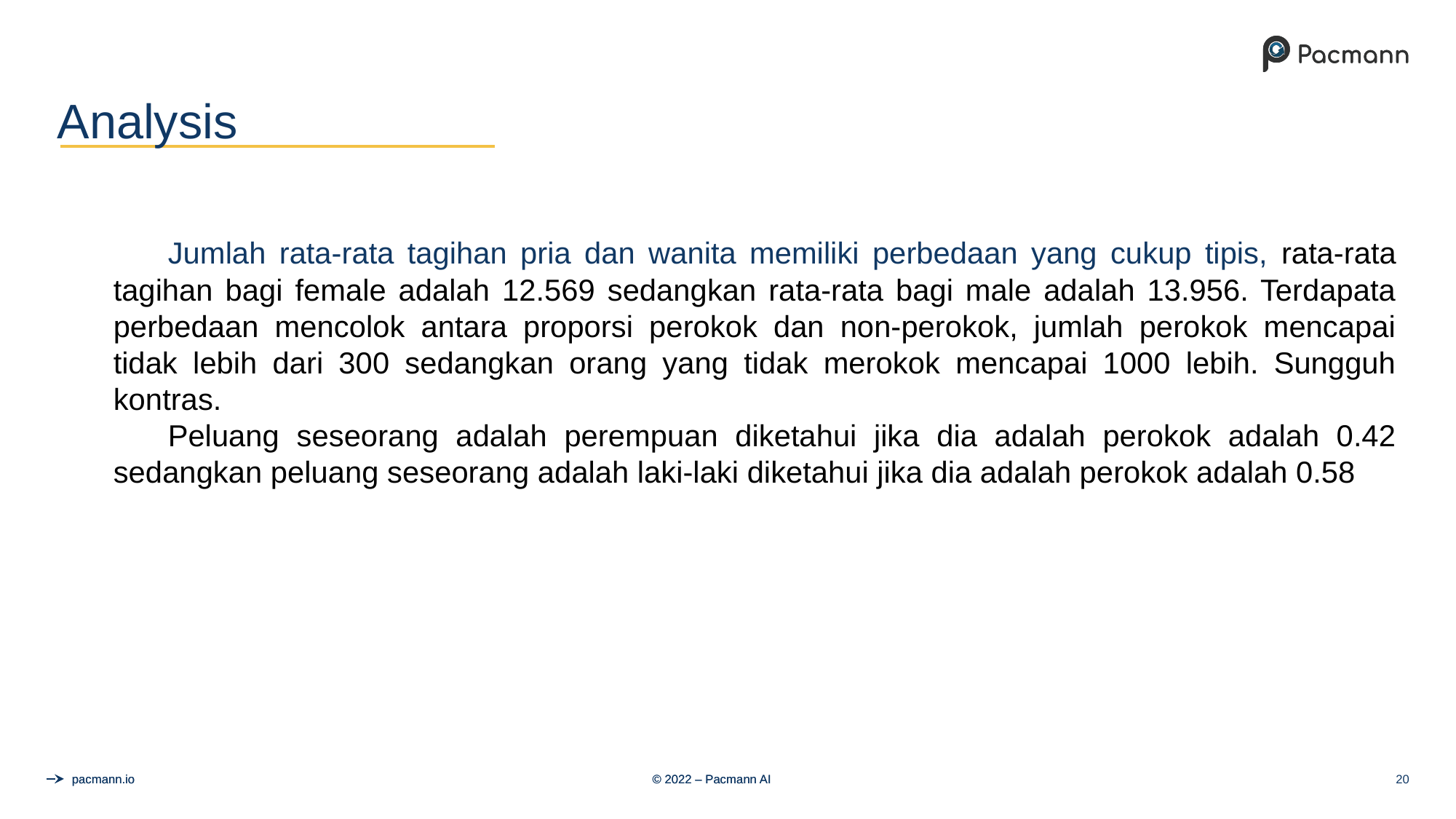

# Analysis
Jumlah rata-rata tagihan pria dan wanita memiliki perbedaan yang cukup tipis, rata-rata tagihan bagi female adalah 12.569 sedangkan rata-rata bagi male adalah 13.956. Terdapata perbedaan mencolok antara proporsi perokok dan non-perokok, jumlah perokok mencapai tidak lebih dari 300 sedangkan orang yang tidak merokok mencapai 1000 lebih. Sungguh kontras.
Peluang seseorang adalah perempuan diketahui jika dia adalah perokok adalah 0.42 sedangkan peluang seseorang adalah laki-laki diketahui jika dia adalah perokok adalah 0.58